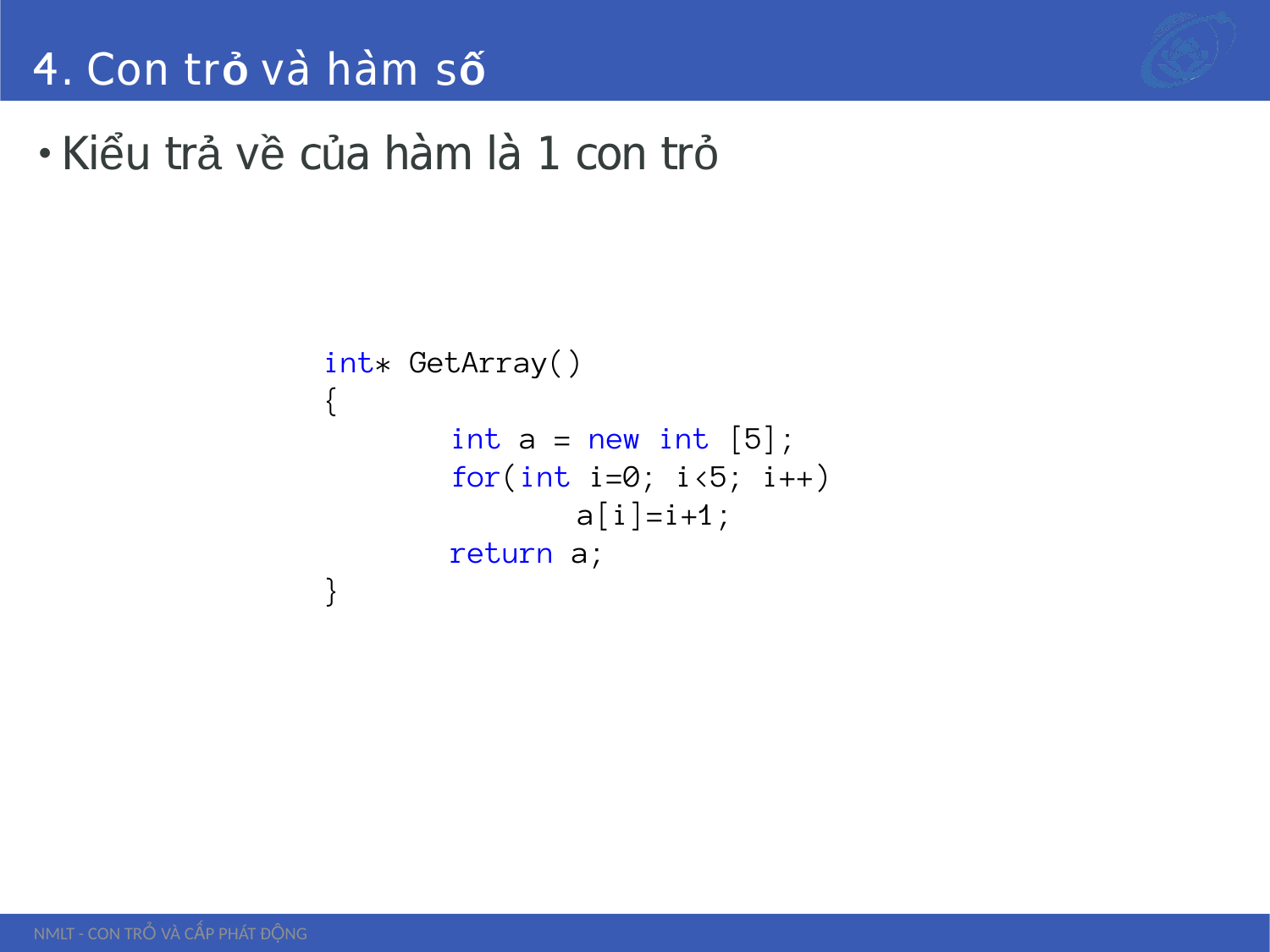

# 4. Con trỏ và hàm số
Kiểu trả về của hàm là 1 con trỏ
int* GetArray()
{
	int a = new int [5];
	for(int i=0; i<5; i++)
		a[i]=i+1;
	return a;
}
NMLT - Con trỏ và cấp phát động
41